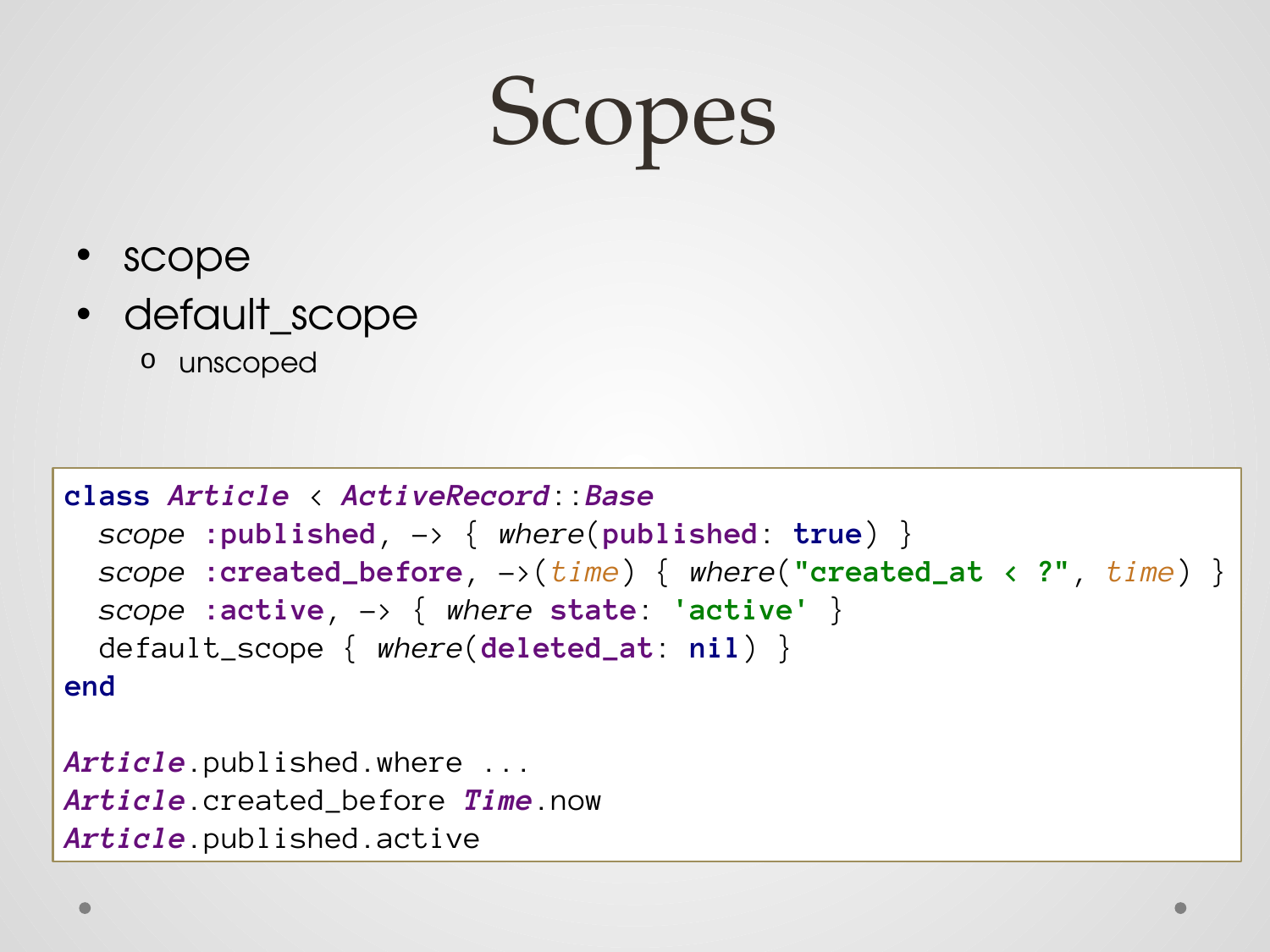

# Scopes
scope
default_scope
unscoped
class Article < ActiveRecord::Base
  scope :published, -> { where(published: true) }
  scope :created_before, ->(time) { where("created_at < ?", time) }
  scope :active, -> { where state: 'active' }
  default_scope { where(deleted_at: nil) }
end
Article.published.where ...
Article.created_before Time.now
Article.published.active